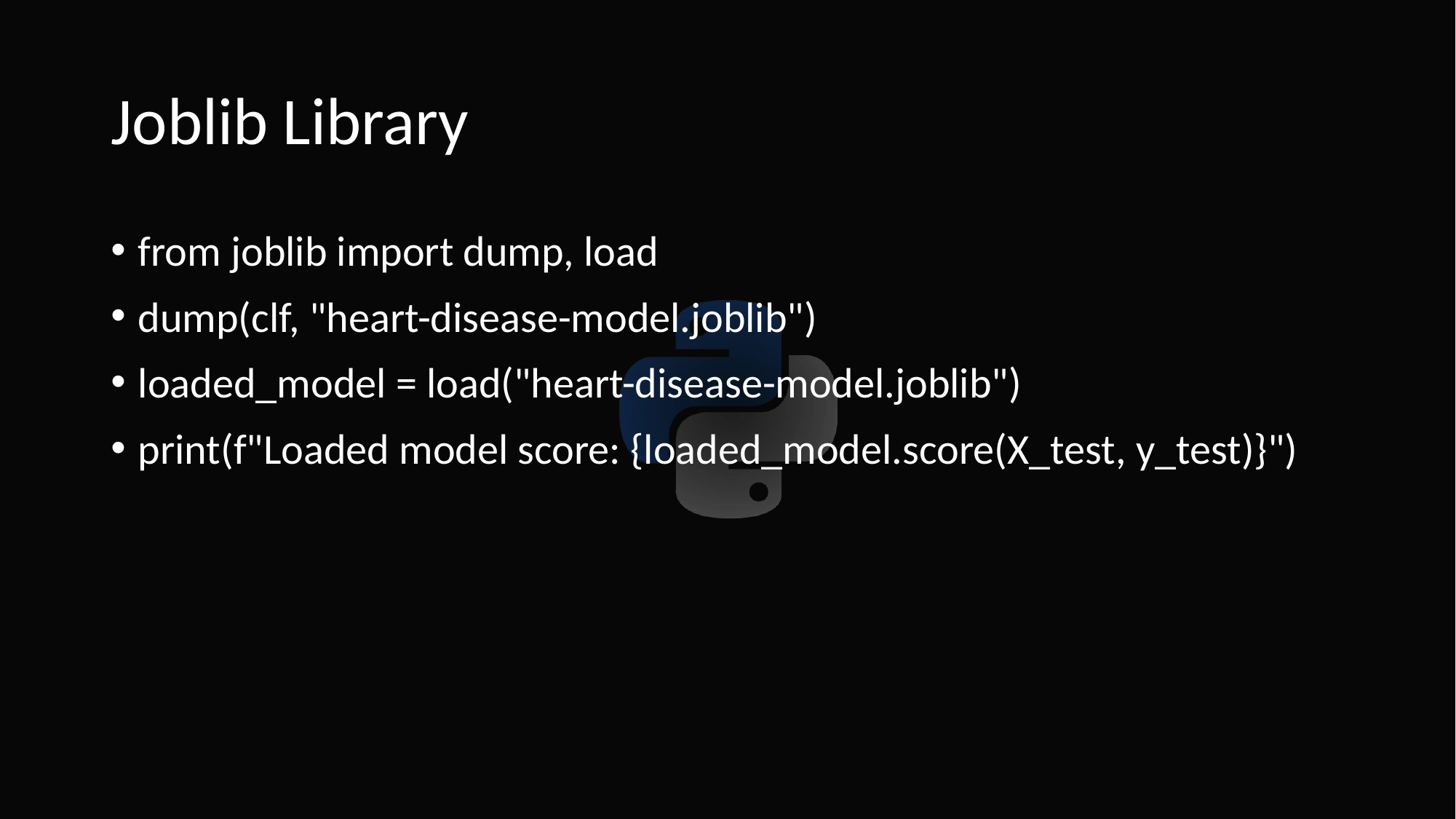

# Joblib Library
from joblib import dump, load
dump(clf, "heart-disease-model.joblib")
loaded_model = load("heart-disease-model.joblib")
print(f"Loaded model score: {loaded_model.score(X_test, y_test)}")